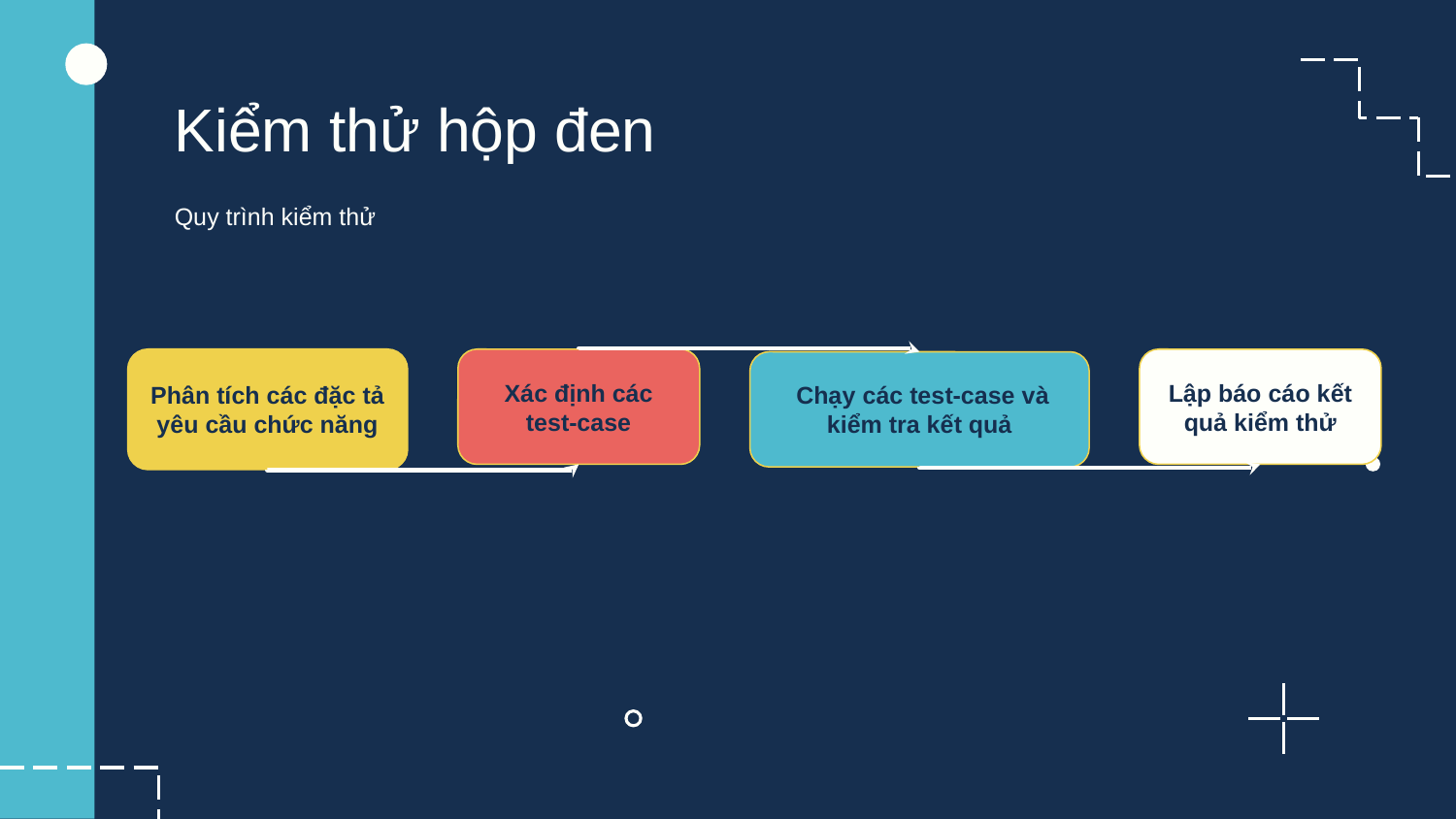

# Kiểm thử hộp đen
Quy trình kiểm thử
Phân tích các đặc tả yêu cầu chức năng
Xác định các test-case
Lập báo cáo kết quả kiểm thử
 Chạy các test-case và kiểm tra kết quả